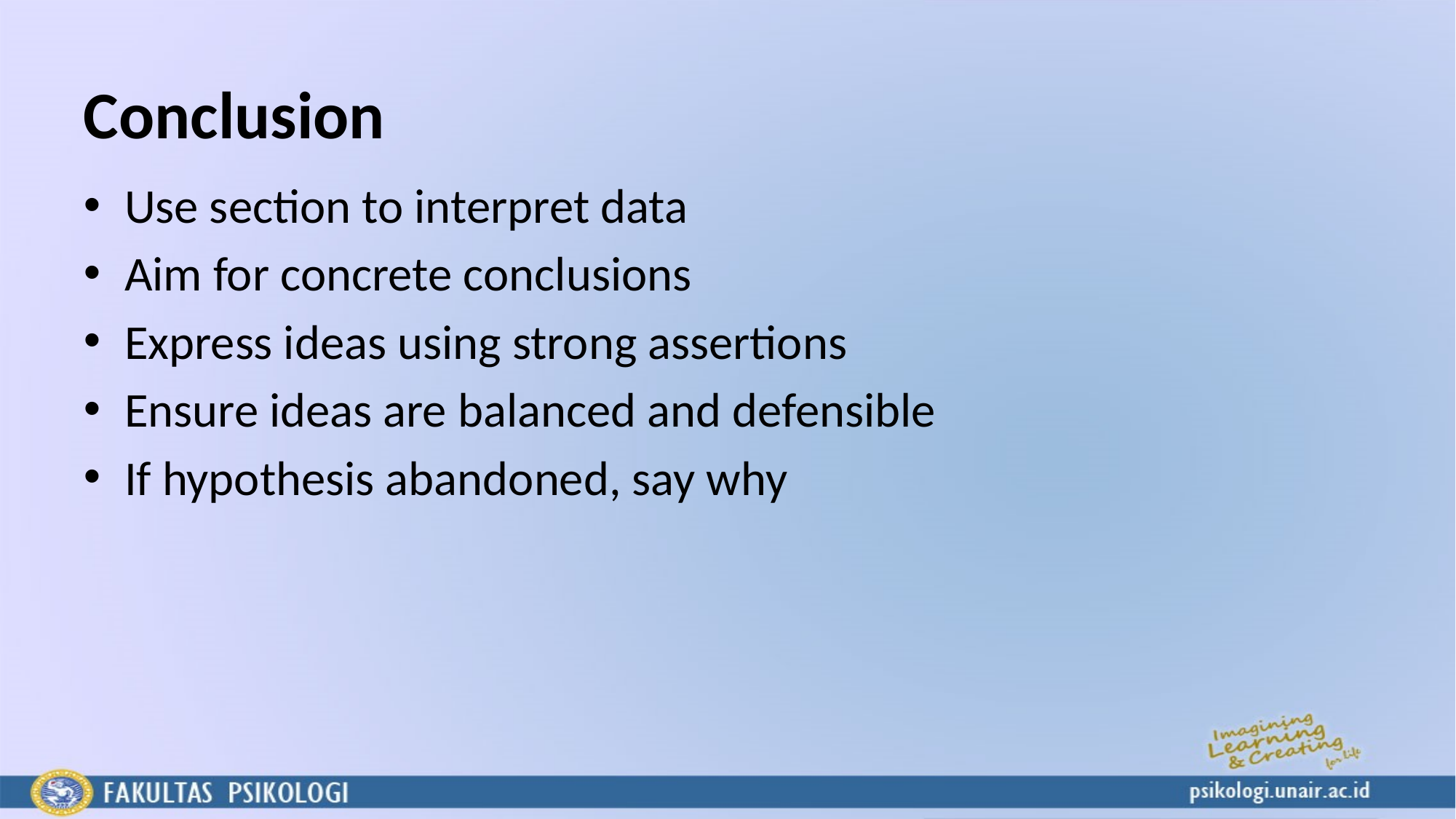

# Conclusion
Use section to interpret data
Aim for concrete conclusions
Express ideas using strong assertions
Ensure ideas are balanced and defensible
If hypothesis abandoned, say why